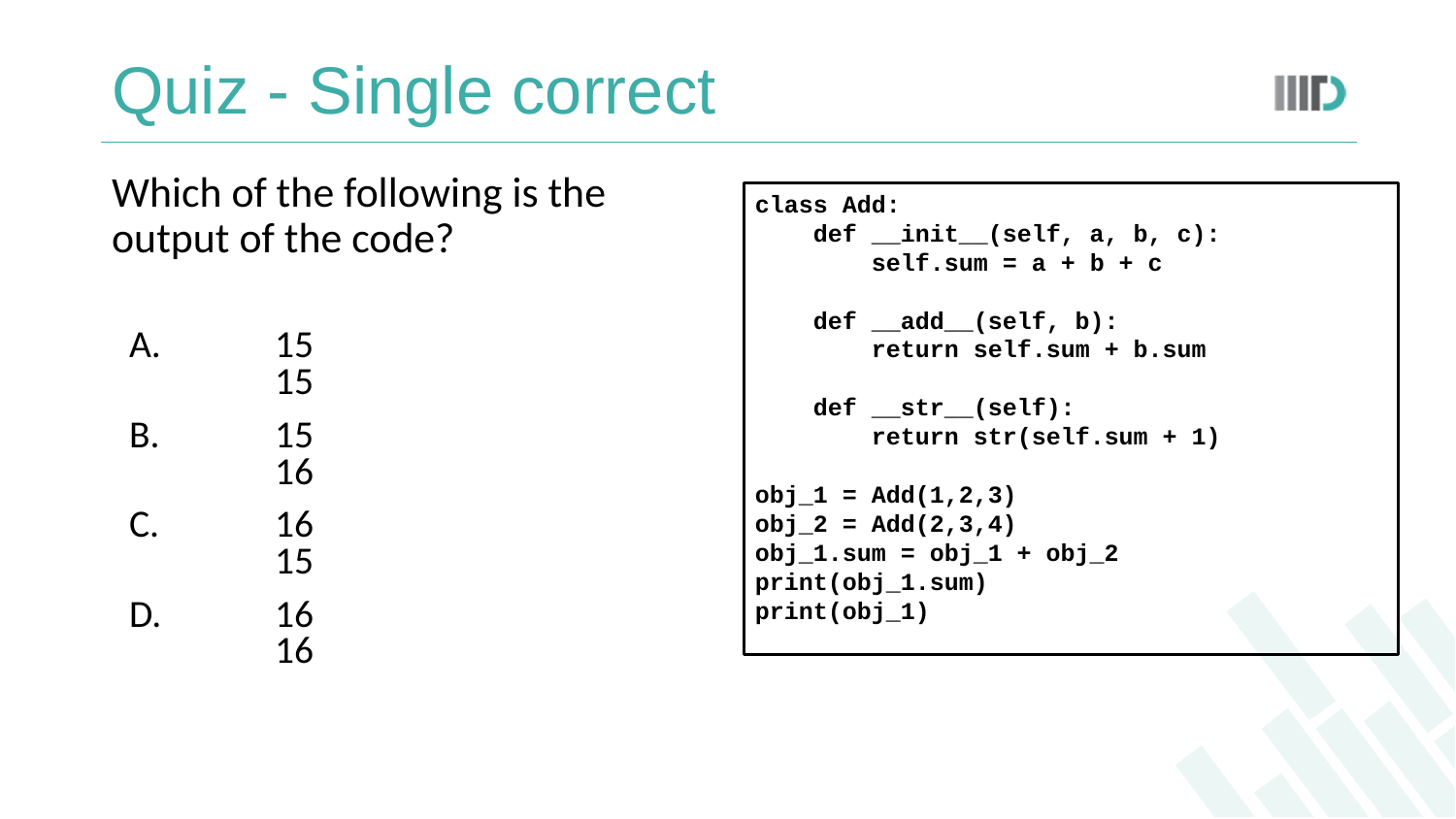

# Quiz - Single correct
Which of the following is the output of the code?
class Add:
    def __init__(self, a, b, c):
        self.sum = a + b + c

    def __add__(self, b):
        return self.sum + b.sum

    def __str__(self):
        return str(self.sum + 1)

obj_1 = Add(1,2,3)
obj_2 = Add(2,3,4)
obj_1.sum = obj_1 + obj_2
print(obj_1.sum)
print(obj_1)
A.	15
	15
B.	15
	16
C.	16
	15
D.	16
	16